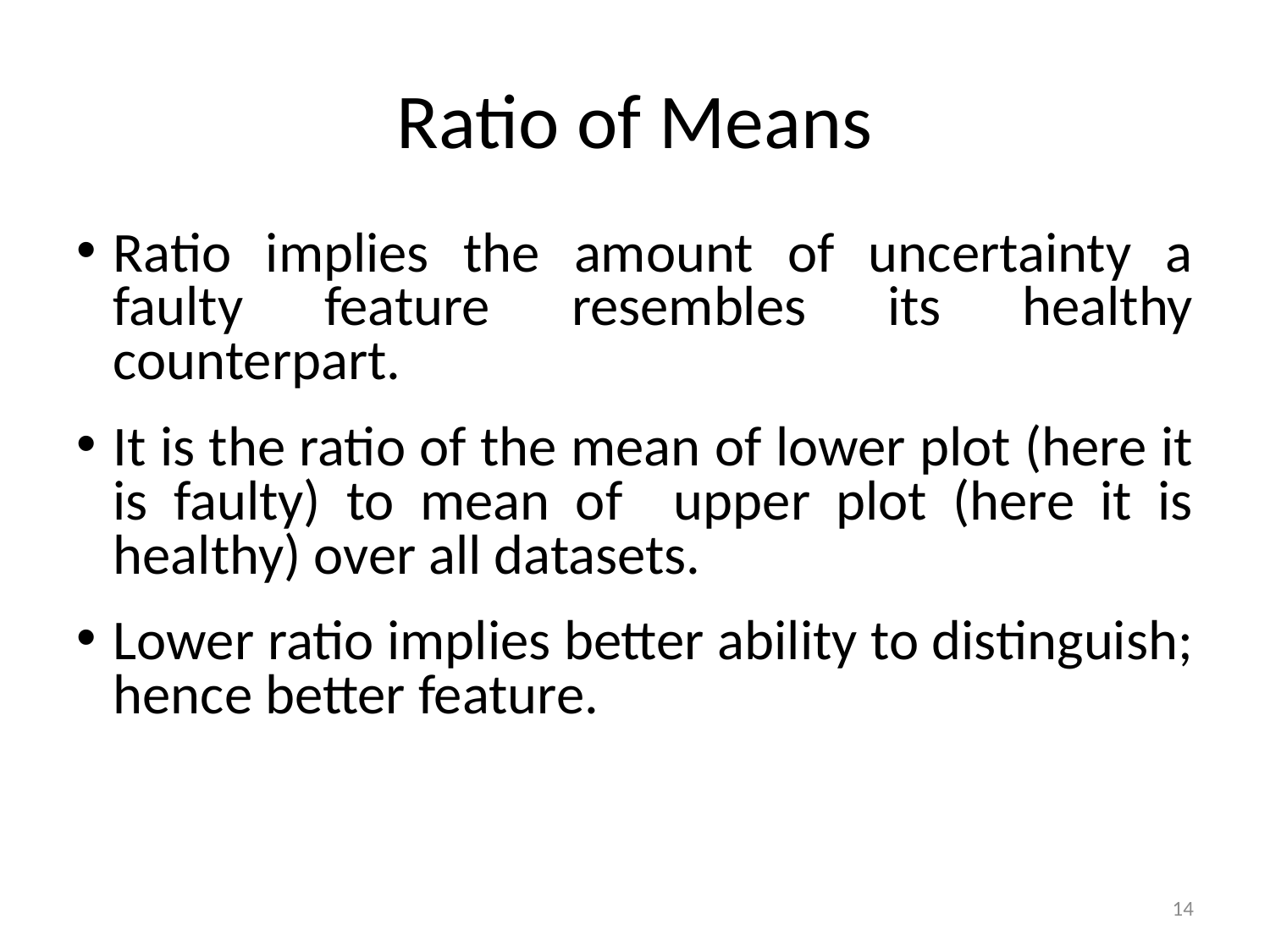

# Ratio of Means
Ratio implies the amount of uncertainty a faulty feature resembles its healthy counterpart.

It is the ratio of the mean of lower plot (here it is faulty) to mean of  upper plot (here it is healthy) over all datasets.

Lower ratio implies better ability to distinguish; hence better feature.

14